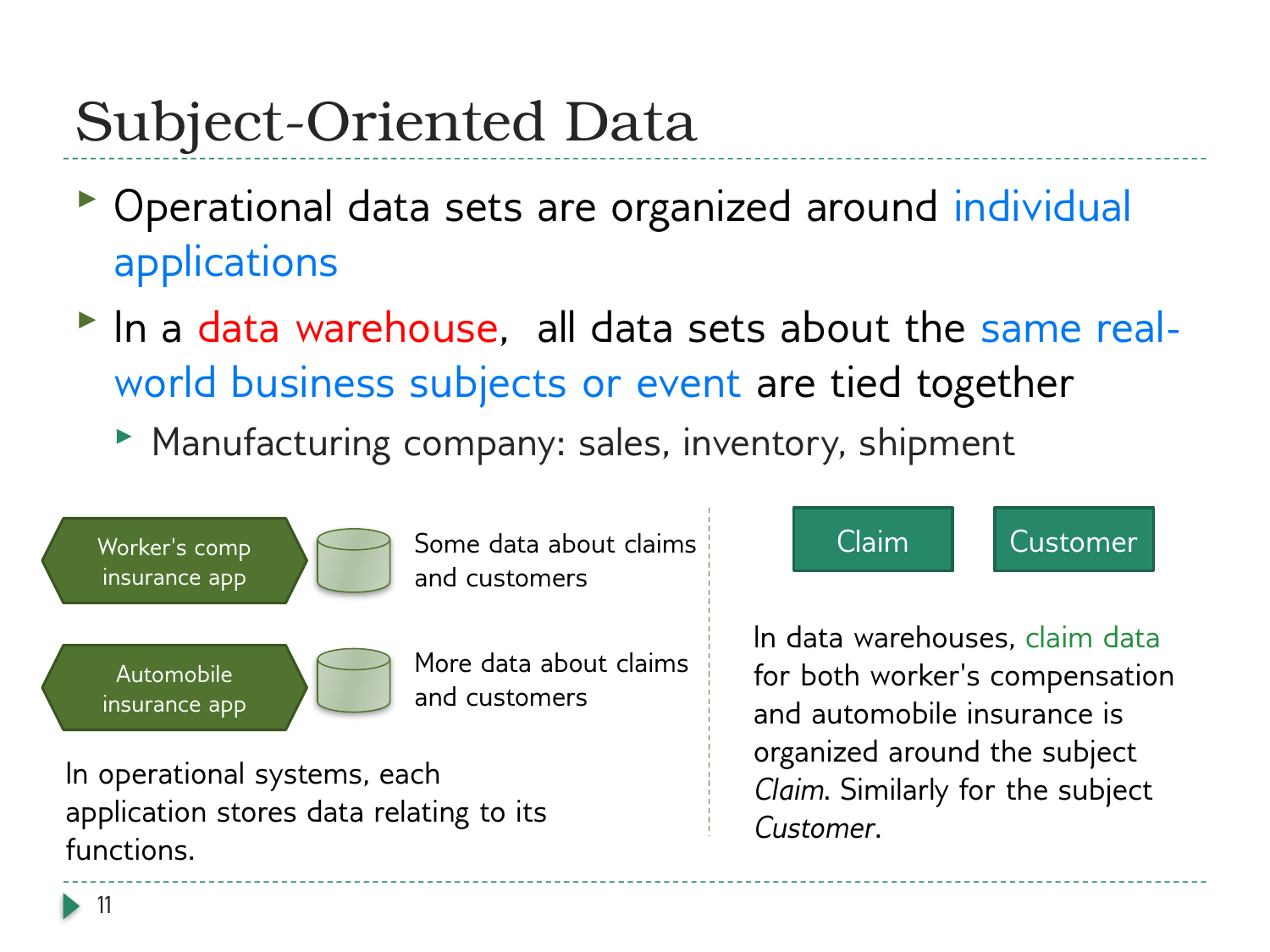

# Subject-Oriented Data
Operational data sets are organized around individual applications
In a data warehouse,  all data sets about the same real-world business subjects or event are tied together
Manufacturing company: sales, inventory, shipment
Claim
Customer
Worker's comp insurance app
Some data about claims and customers

In data warehouses, claim data for both worker's compensation and automobile insurance is organized around the subject Claim. Similarly for the subject Customer.
More data about claims and customers
Automobile insurance app

In operational systems, each application stores data relating to its functions.
11